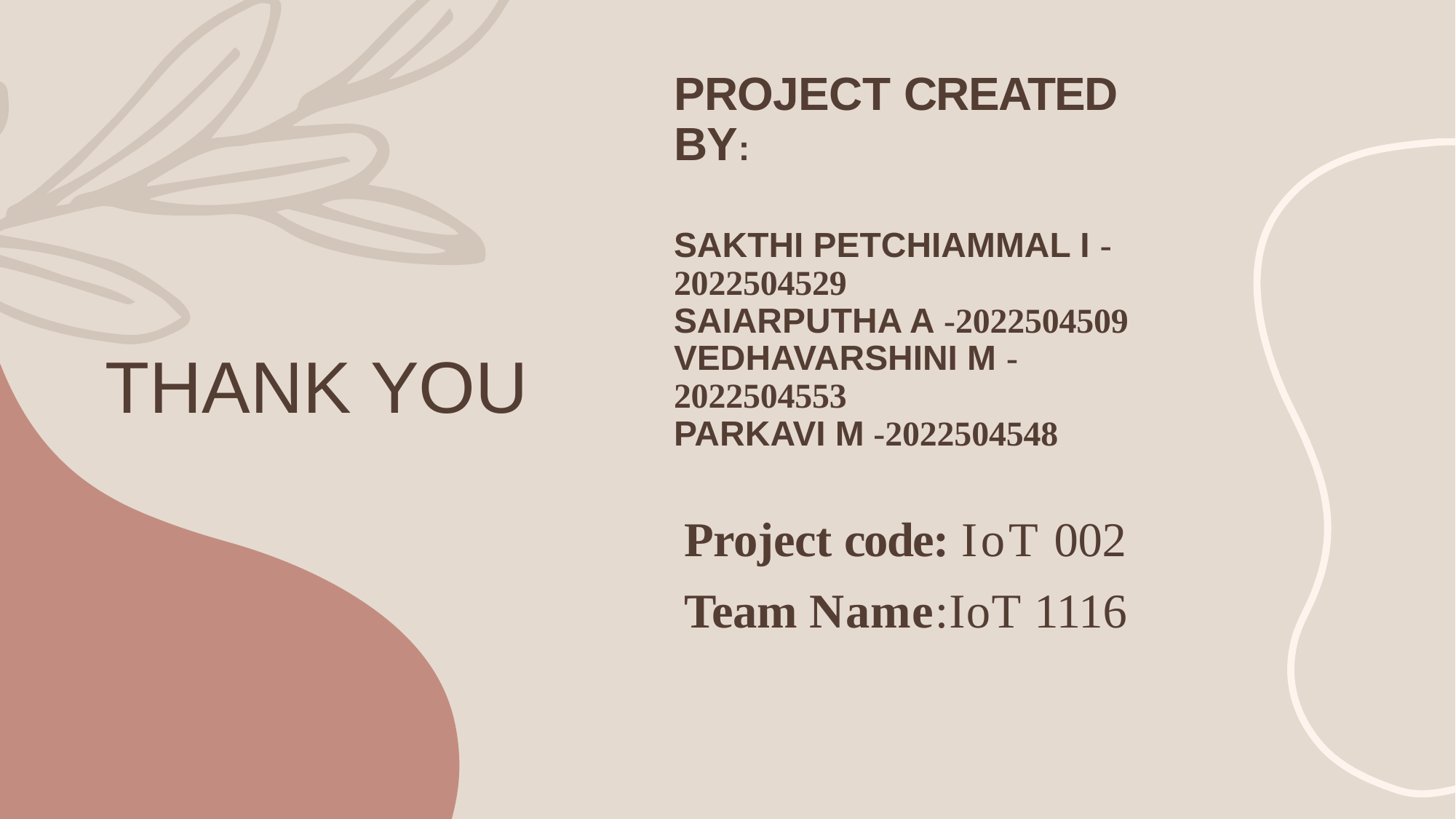

Project created by:
Sakthi Petchiammal I - 2022504529
Saiarputha A -2022504509
Vedhavarshini M -2022504553
Parkavi M -2022504548
# THANK YOU
Project code: IoT 002
Team Name:IoT 1116